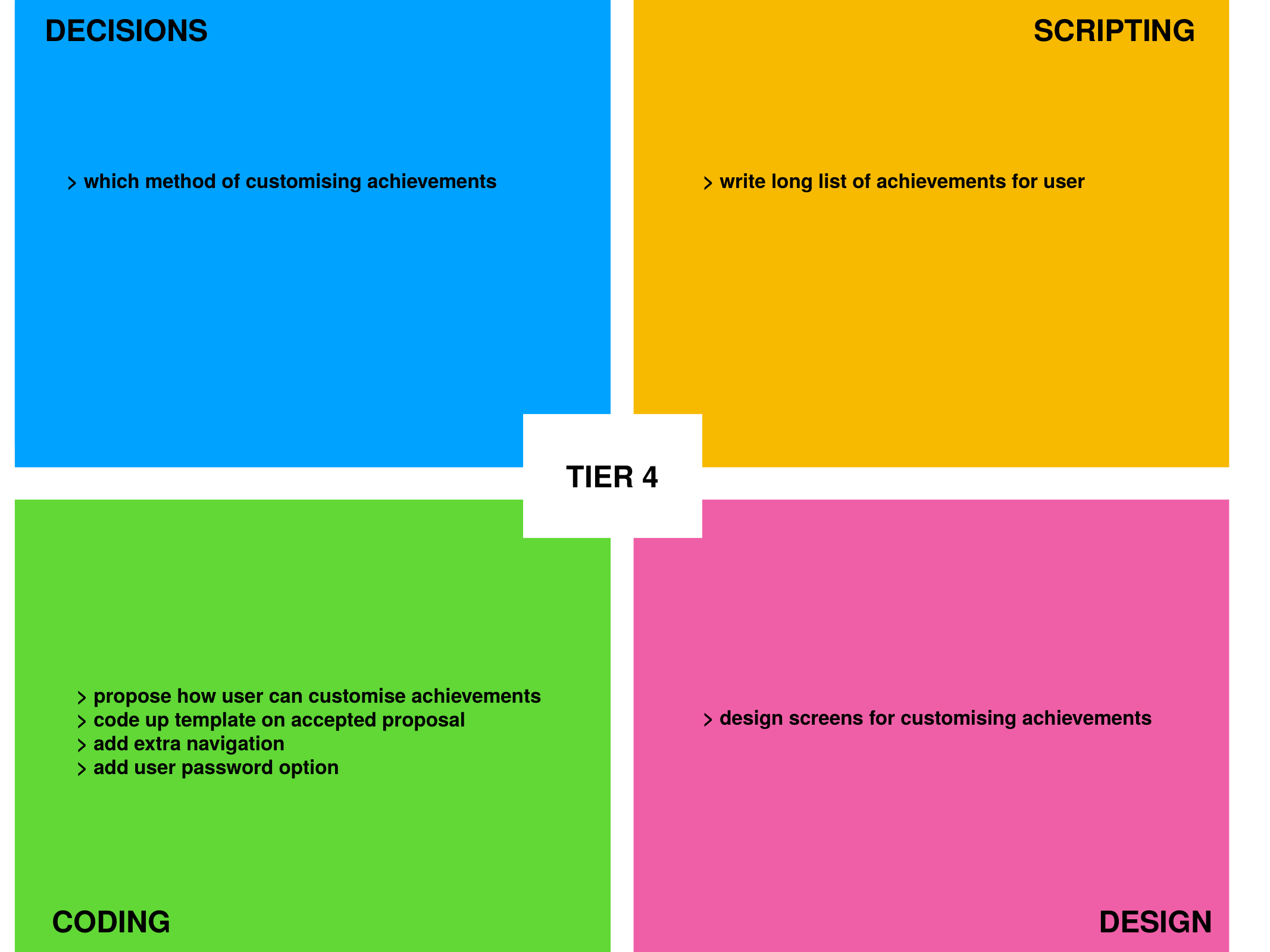

> which method of customising achievements
> write long list of achievements for user

DECISIONS
SCRIPTING

Tier 1
TIER 4

> design screens for customising achievements
> propose how user can customise achievements
> code up template on accepted proposal
> add extra navigation
> add user password option
CODING
DESIGN